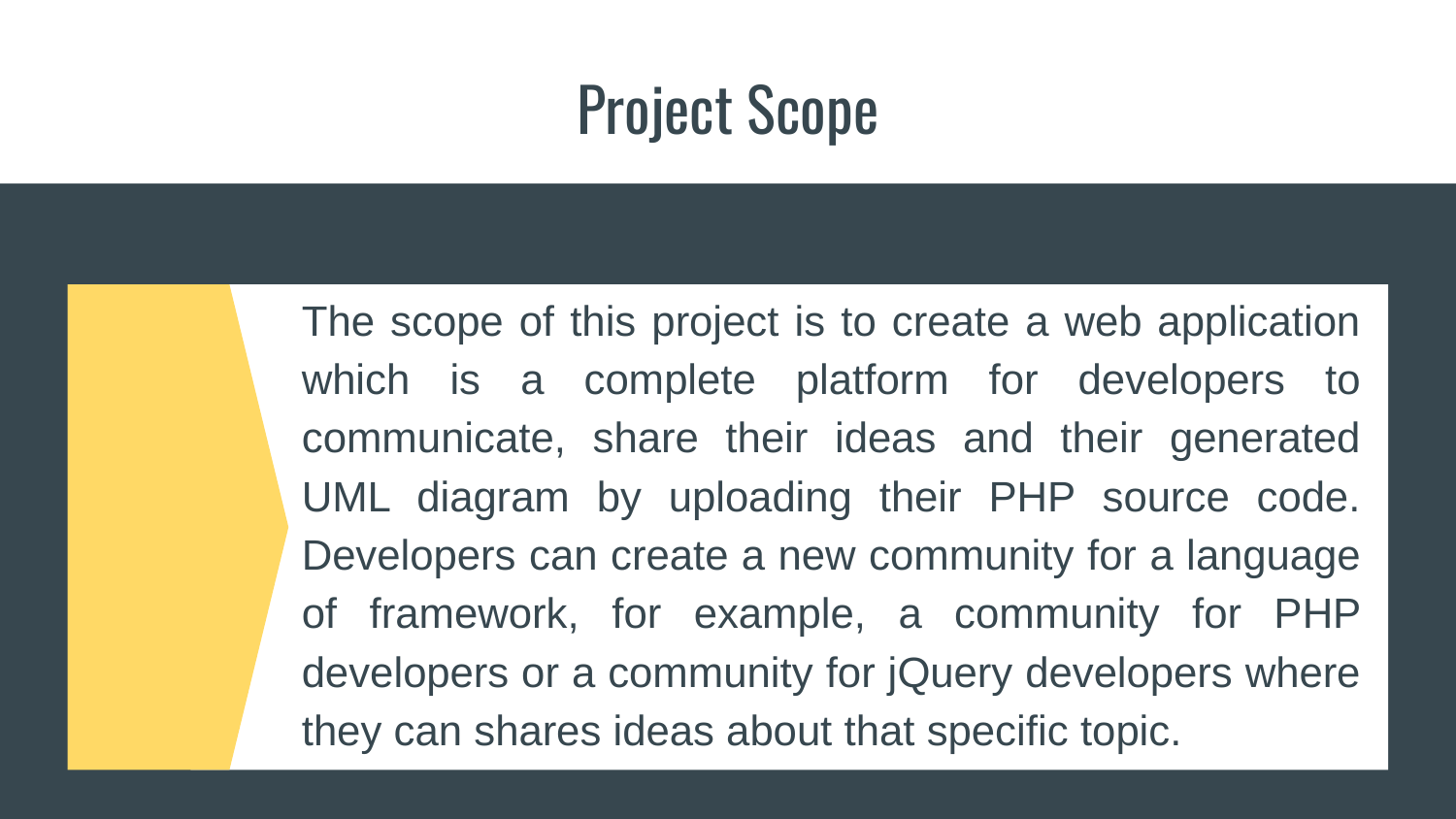

Project Scope

The scope of this project is to create a web application which is a complete platform for developers to communicate, share their ideas and their generated UML diagram by uploading their PHP source code. Developers can create a new community for a language of framework, for example, a community for PHP developers or a community for jQuery developers where they can shares ideas about that specific topic.